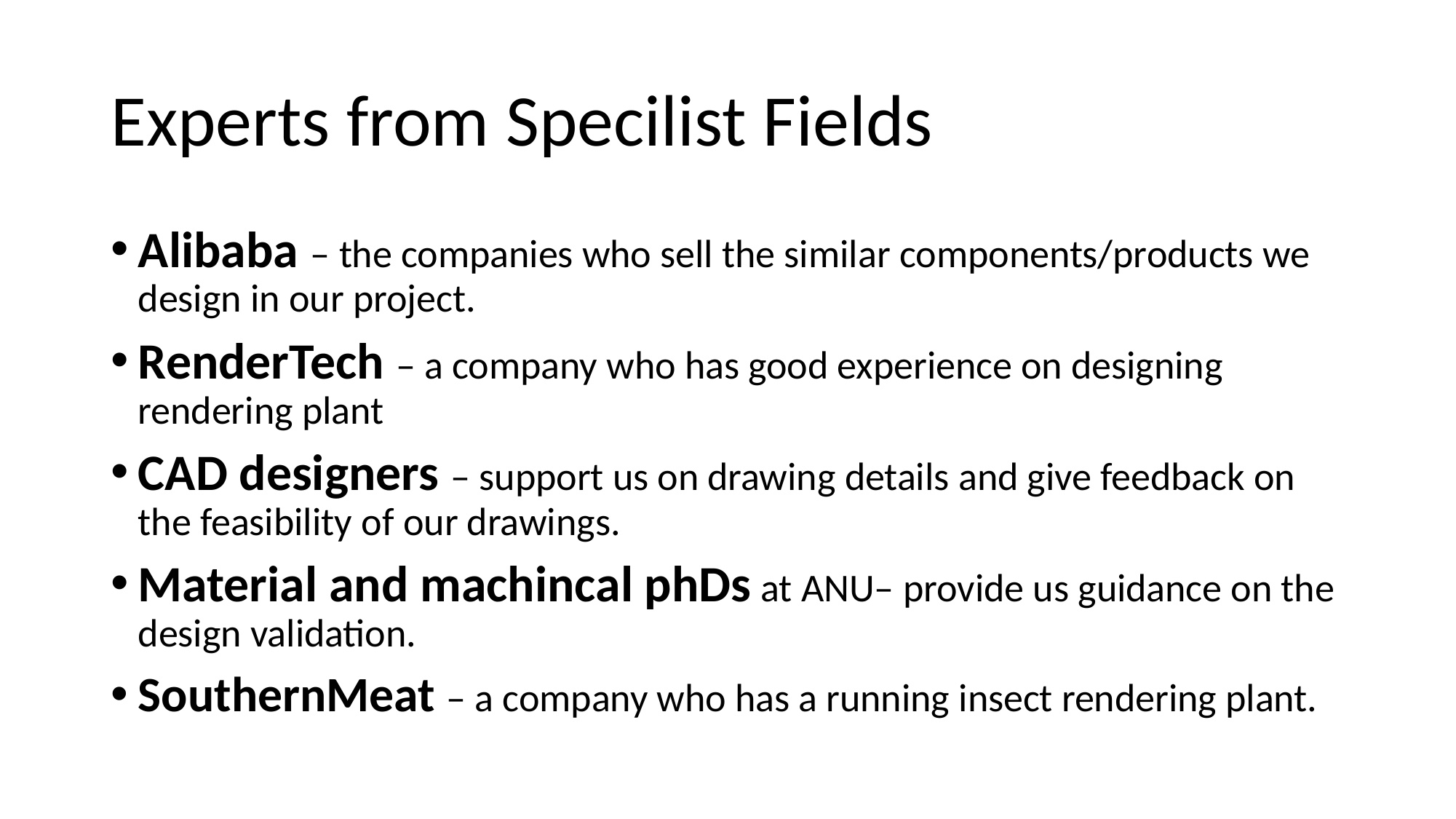

# Experts from Specilist Fields
Alibaba – the companies who sell the similar components/products we design in our project.
RenderTech – a company who has good experience on designing rendering plant
CAD designers – support us on drawing details and give feedback on the feasibility of our drawings.
Material and machincal phDs at ANU– provide us guidance on the design validation.
SouthernMeat – a company who has a running insect rendering plant.